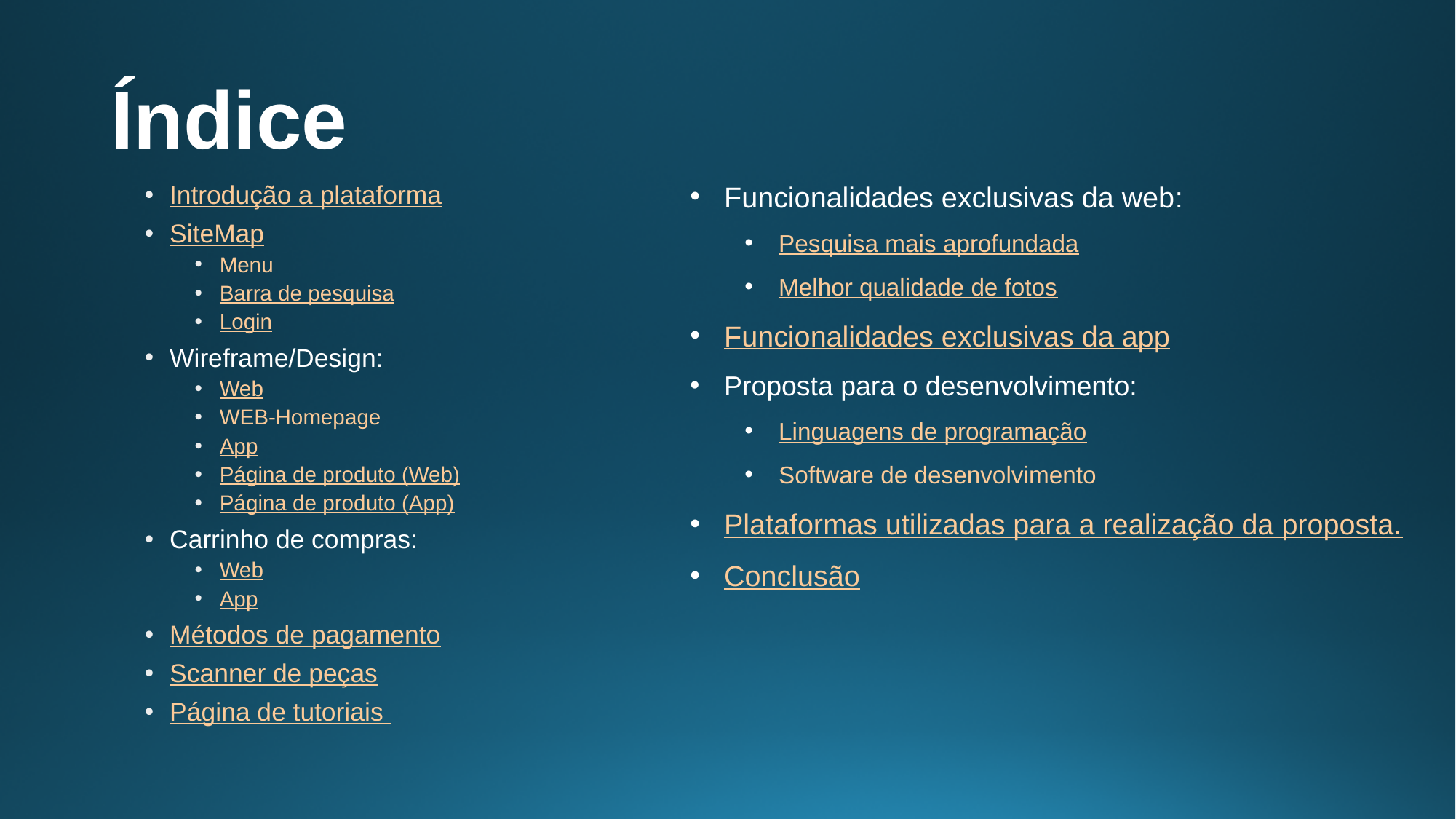

# Índice
Funcionalidades exclusivas da web:
Pesquisa mais aprofundada
Melhor qualidade de fotos
Funcionalidades exclusivas da app
Proposta para o desenvolvimento:
Linguagens de programação
Software de desenvolvimento
Plataformas utilizadas para a realização da proposta.
Conclusão

Introdução a plataforma
SiteMap
Menu
Barra de pesquisa
Login
Wireframe/Design:
Web
WEB-Homepage
App
Página de produto (Web)
Página de produto (App)
Carrinho de compras:
Web
App
Métodos de pagamento
Scanner de peças
Página de tutoriais